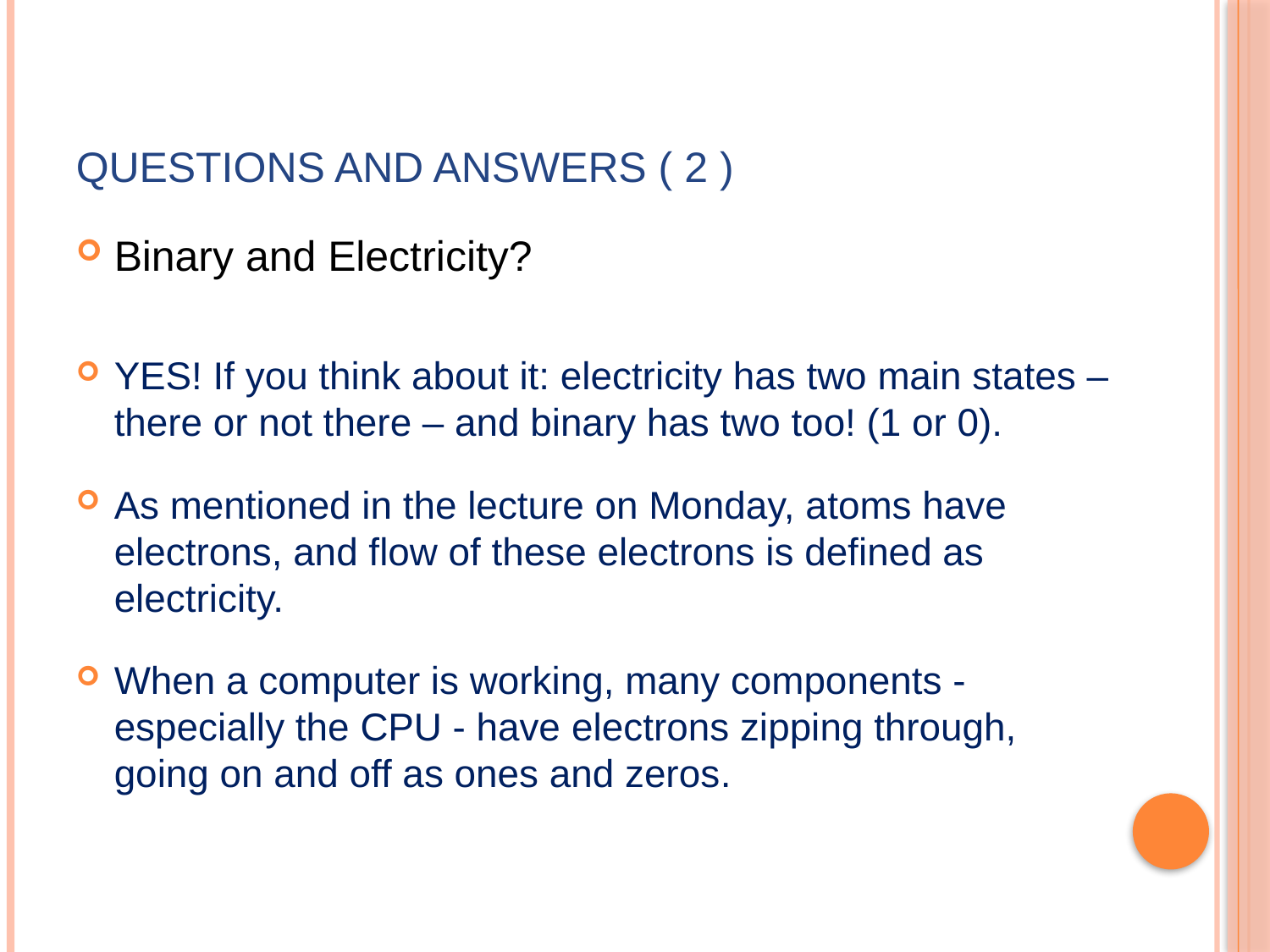

# Questions and Answers ( 2 )
Binary and Electricity?

YES! If you think about it: electricity has two main states – there or not there – and binary has two too! (1 or 0).

As mentioned in the lecture on Monday, atoms have electrons, and flow of these electrons is defined as electricity.

When a computer is working, many components - especially the CPU - have electrons zipping through, going on and off as ones and zeros.